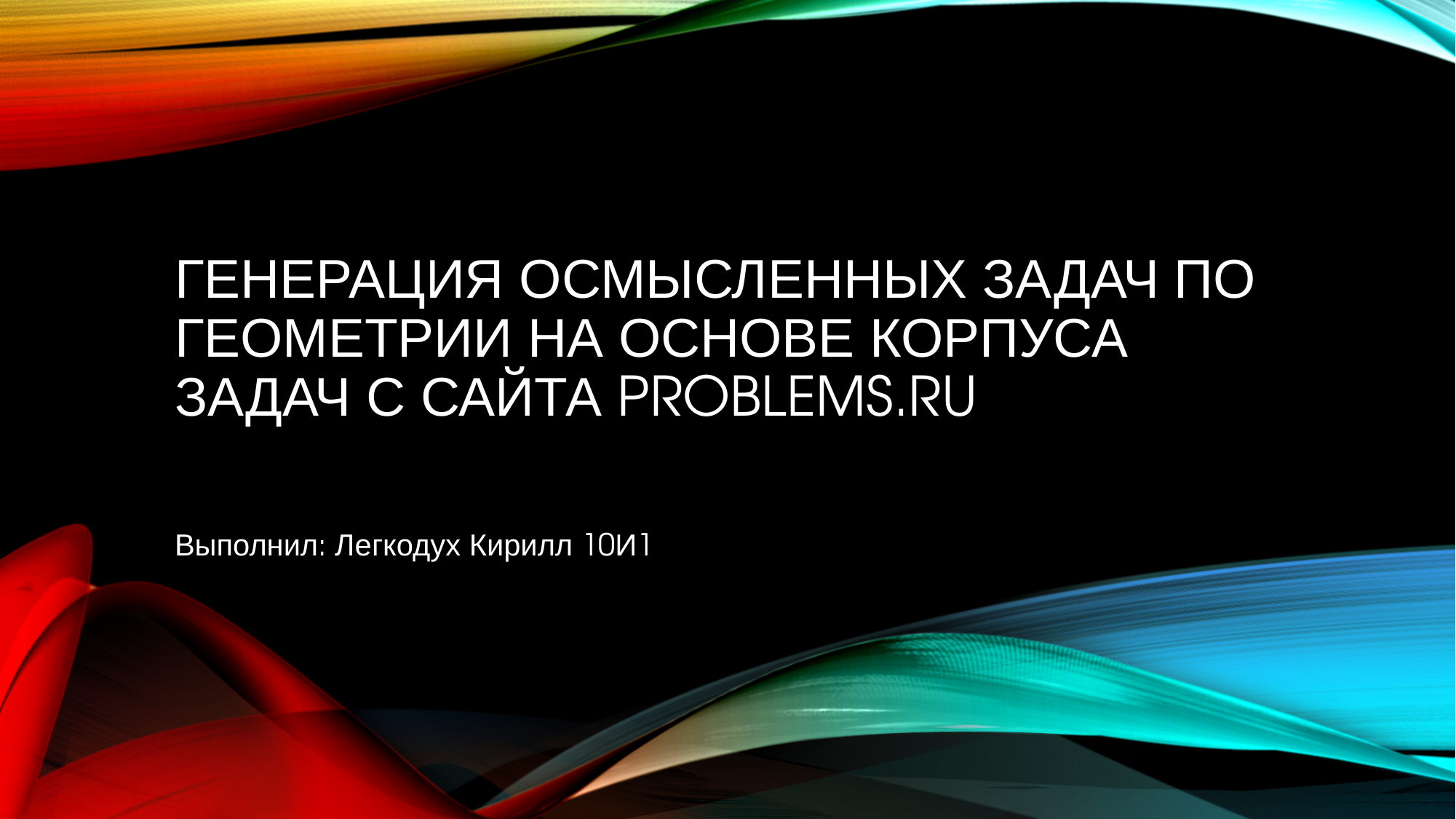

# Генерация осмысленных задач по геометрии на основе корпуса задач с сайта problems.ru
Выполнил: Легкодух Кирилл 10И1